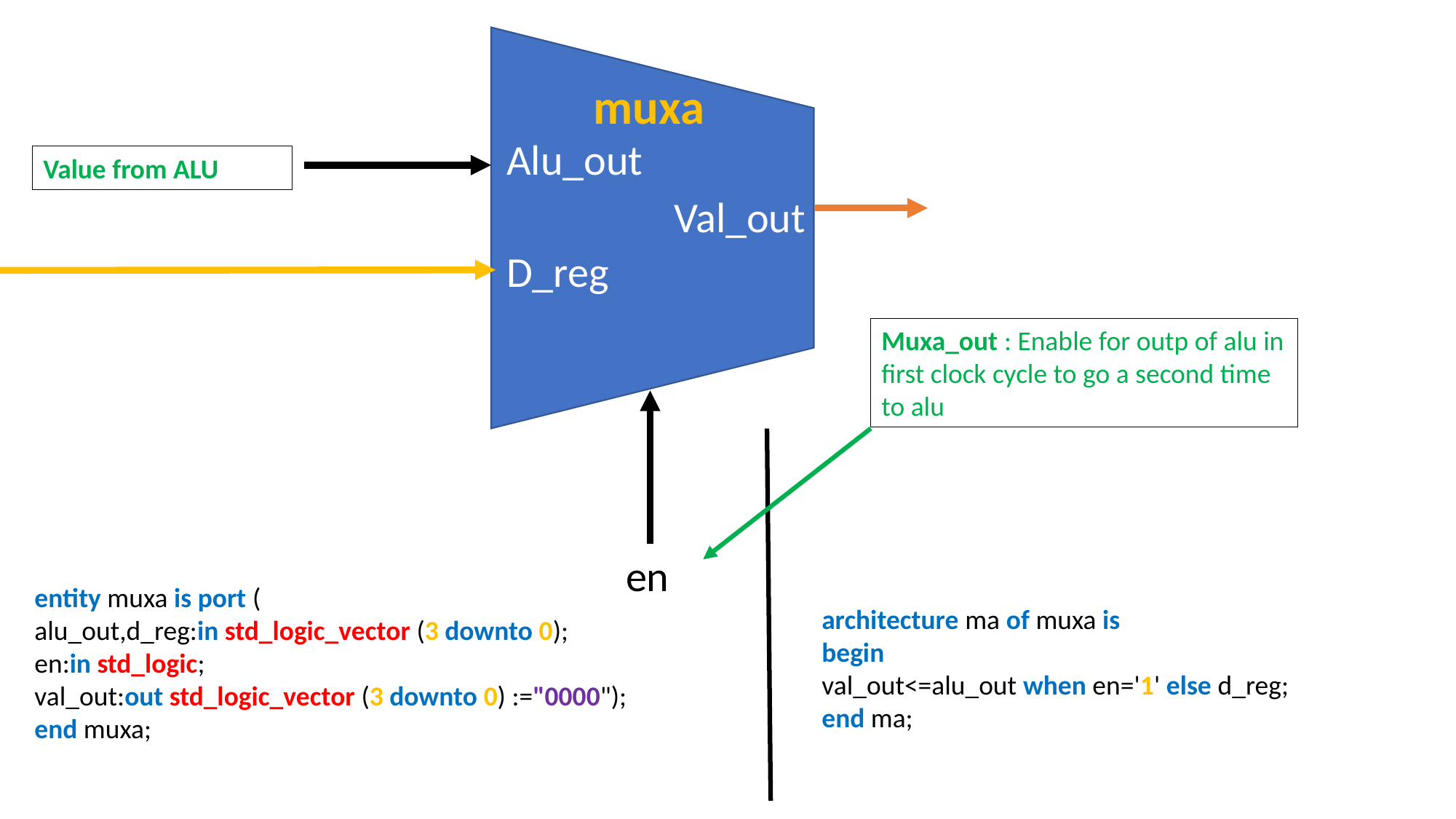

muxa
Alu_out
Value from ALU
Val_out
D_reg
Muxa_out : Enable for outp of alu in first clock cycle to go a second time to alu
en
entity muxa is port (
alu_out,d_reg:in std_logic_vector (3 downto 0);
en:in std_logic;
val_out:out std_logic_vector (3 downto 0) :="0000");
end muxa;
architecture ma of muxa is
begin
val_out<=alu_out when en='1' else d_reg;
end ma;